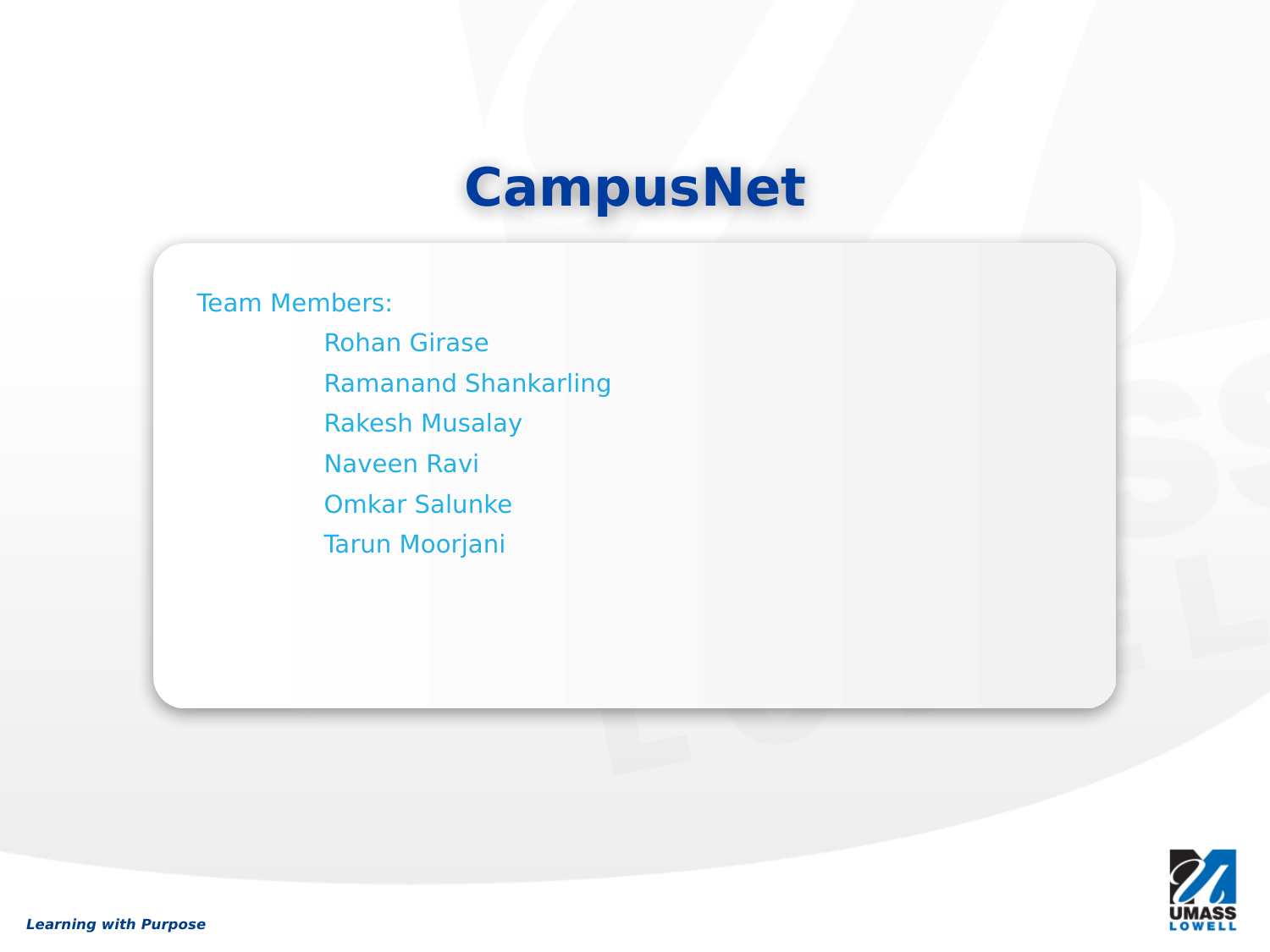

# CampusNet
Team Members:
	Rohan Girase
	Ramanand Shankarling
	Rakesh Musalay
	Naveen Ravi
	Omkar Salunke
	Tarun Moorjani